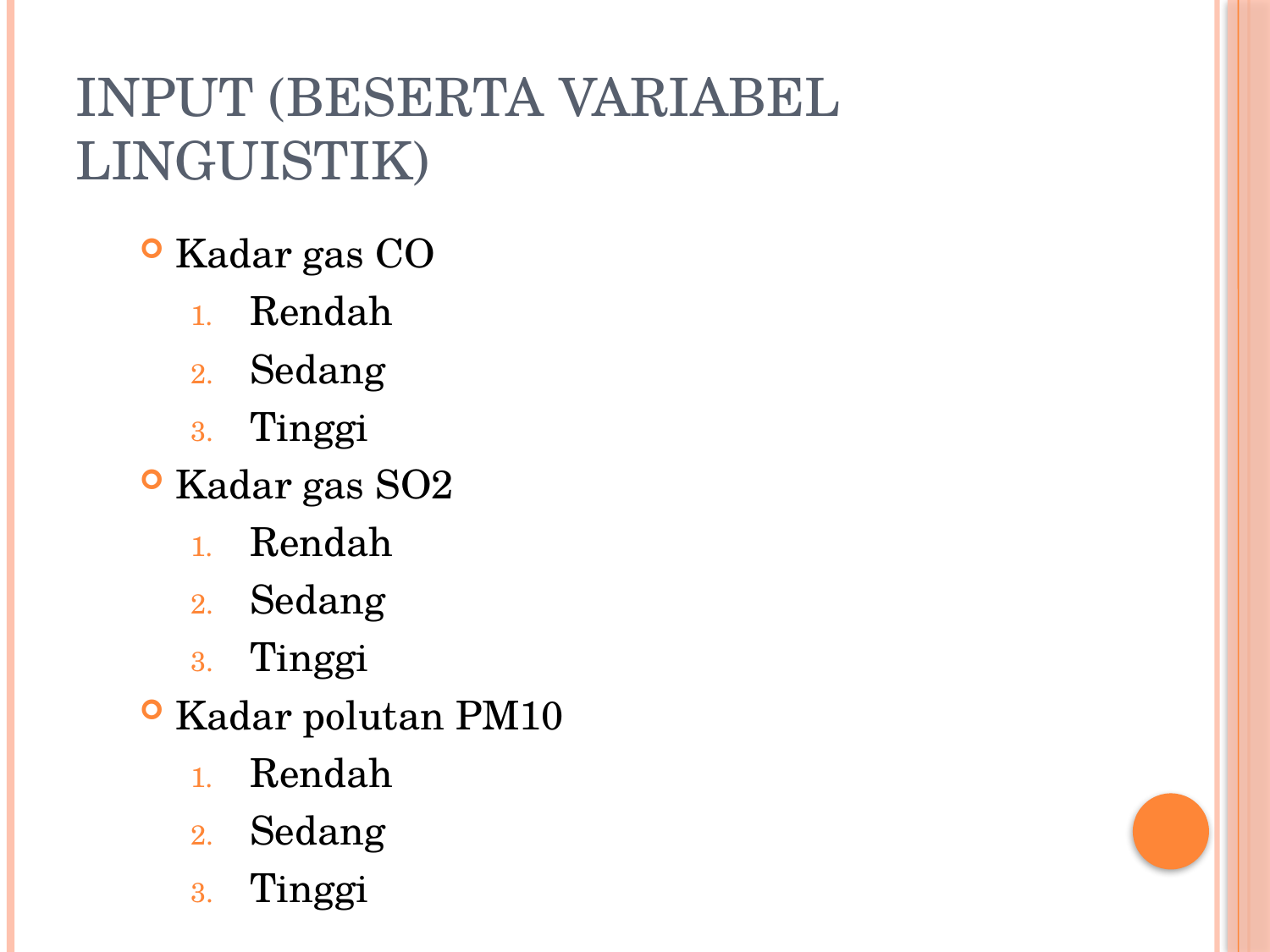

# INPUT (beserta variabel linguistik)
Kadar gas CO
Rendah
Sedang
Tinggi
Kadar gas SO2
Rendah
Sedang
Tinggi
Kadar polutan PM10
Rendah
Sedang
Tinggi